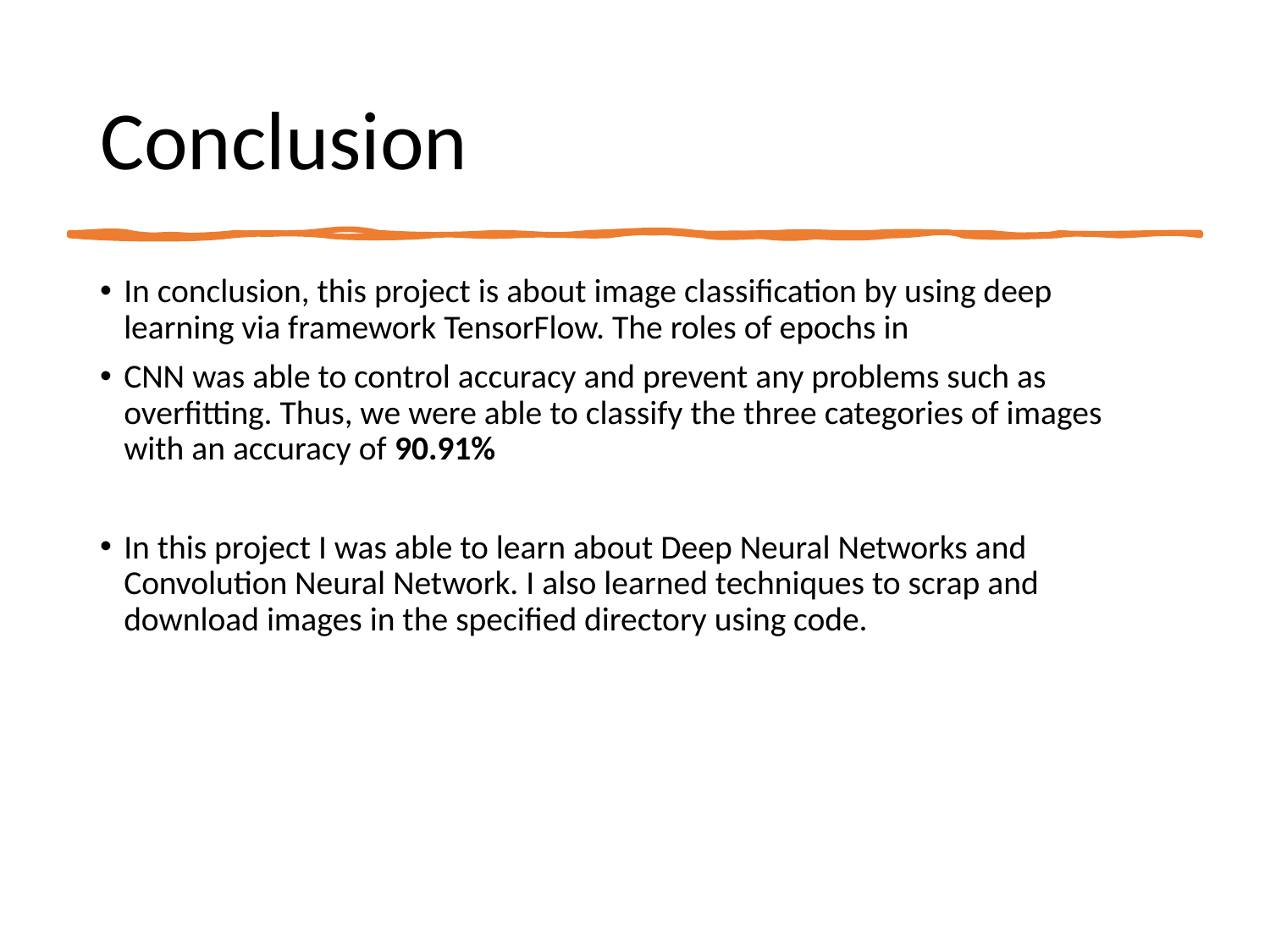

# Conclusion

In conclusion, this project is about image classification by using deep learning via framework TensorFlow. The roles of epochs in
CNN was able to control accuracy and prevent any problems such as overfitting. Thus, we were able to classify the three categories of images with an accuracy of 90.91%

In this project I was able to learn about Deep Neural Networks and Convolution Neural Network. I also learned techniques to scrap and download images in the specified directory using code.